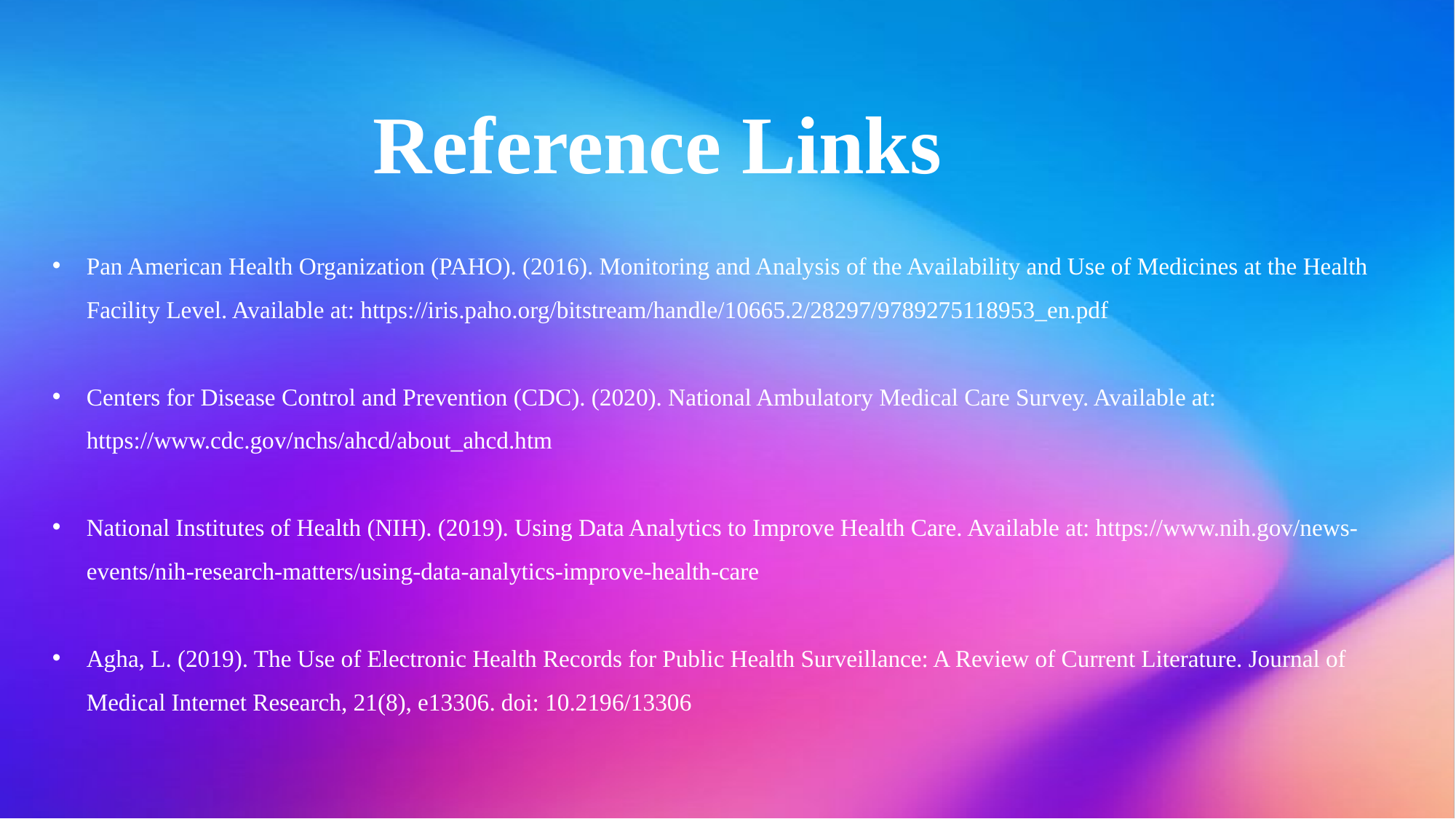

Reference Links
Pan American Health Organization (PAHO). (2016). Monitoring and Analysis of the Availability and Use of Medicines at the Health Facility Level. Available at: https://iris.paho.org/bitstream/handle/10665.2/28297/9789275118953_en.pdf

Centers for Disease Control and Prevention (CDC). (2020). National Ambulatory Medical Care Survey. Available at: https://www.cdc.gov/nchs/ahcd/about_ahcd.htm

National Institutes of Health (NIH). (2019). Using Data Analytics to Improve Health Care. Available at: https://www.nih.gov/news-events/nih-research-matters/using-data-analytics-improve-health-care

Agha, L. (2019). The Use of Electronic Health Records for Public Health Surveillance: A Review of Current Literature. Journal of Medical Internet Research, 21(8), e13306. doi: 10.2196/13306